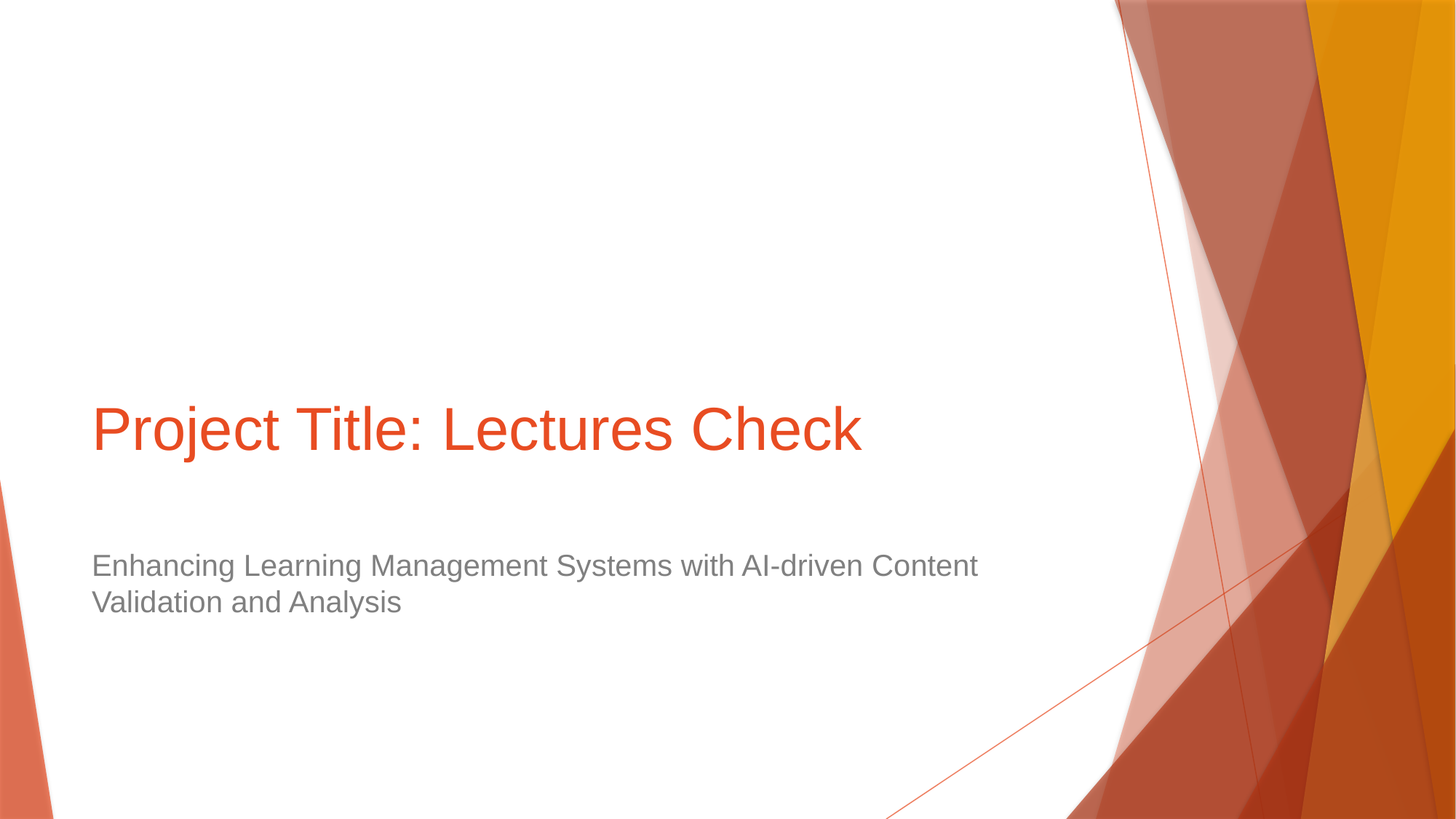

# Project Title: Lectures Check
Enhancing Learning Management Systems with AI-driven Content Validation and Analysis